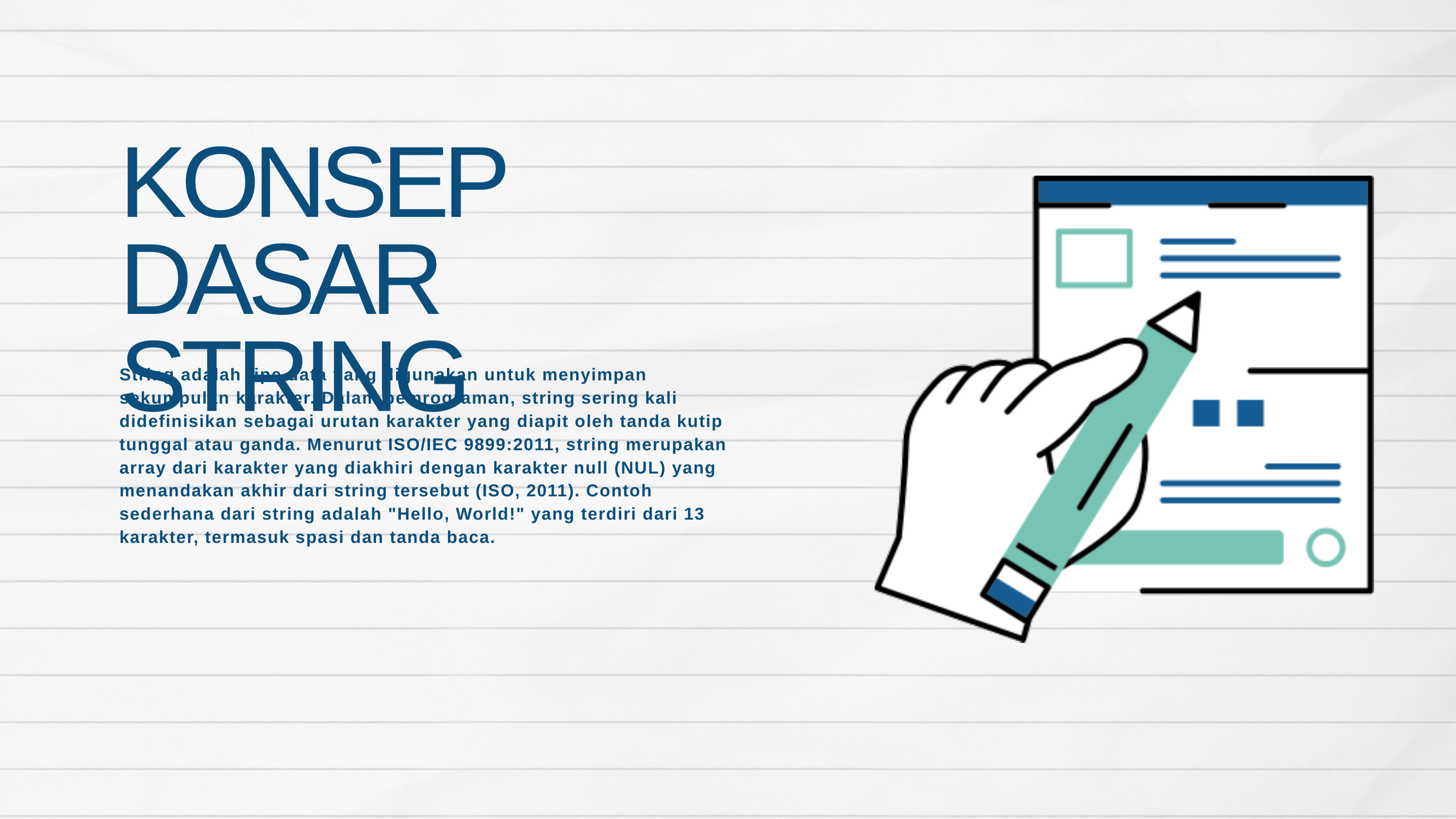

KONSEP DASAR STRING

String adalah tipe data yang digunakan untuk menyimpan sekumpulan karakter. Dalam pemrograman, string sering kali didefinisikan sebagai urutan karakter yang diapit oleh tanda kutip tunggal atau ganda. Menurut ISO/IEC 9899:2011, string merupakan array dari karakter yang diakhiri dengan karakter null (NUL) yang menandakan akhir dari string tersebut (ISO, 2011). Contoh sederhana dari string adalah "Hello, World!" yang terdiri dari 13 karakter, termasuk spasi dan tanda baca.